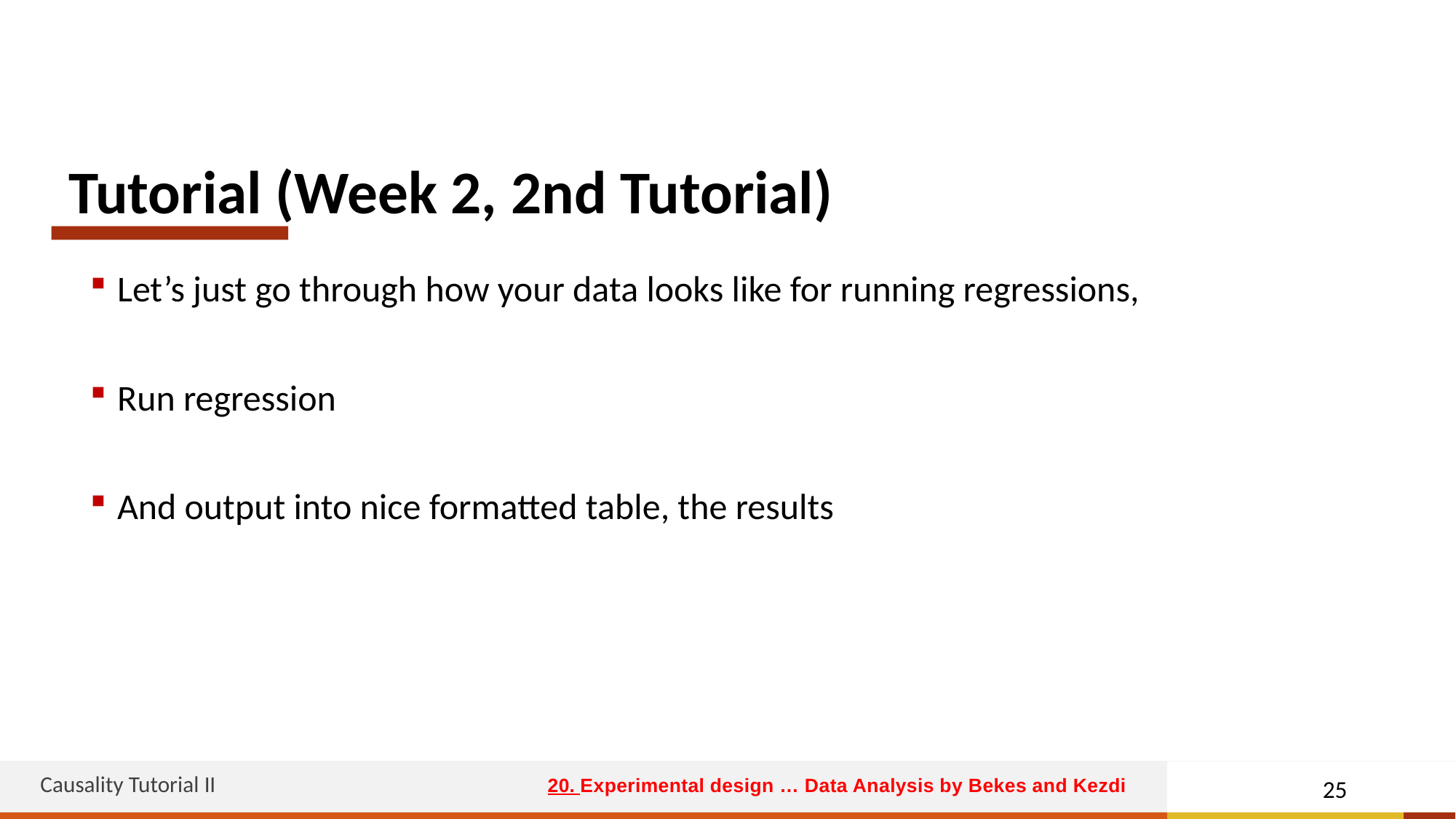

# Tutorial (Week 2, 2nd Tutorial)
Let’s just go through how your data looks like for running regressions,

Run regression

And output into nice formatted table, the results

Causality Tutorial II
25
20. Experimental design … Data Analysis by Bekes and Kezdi